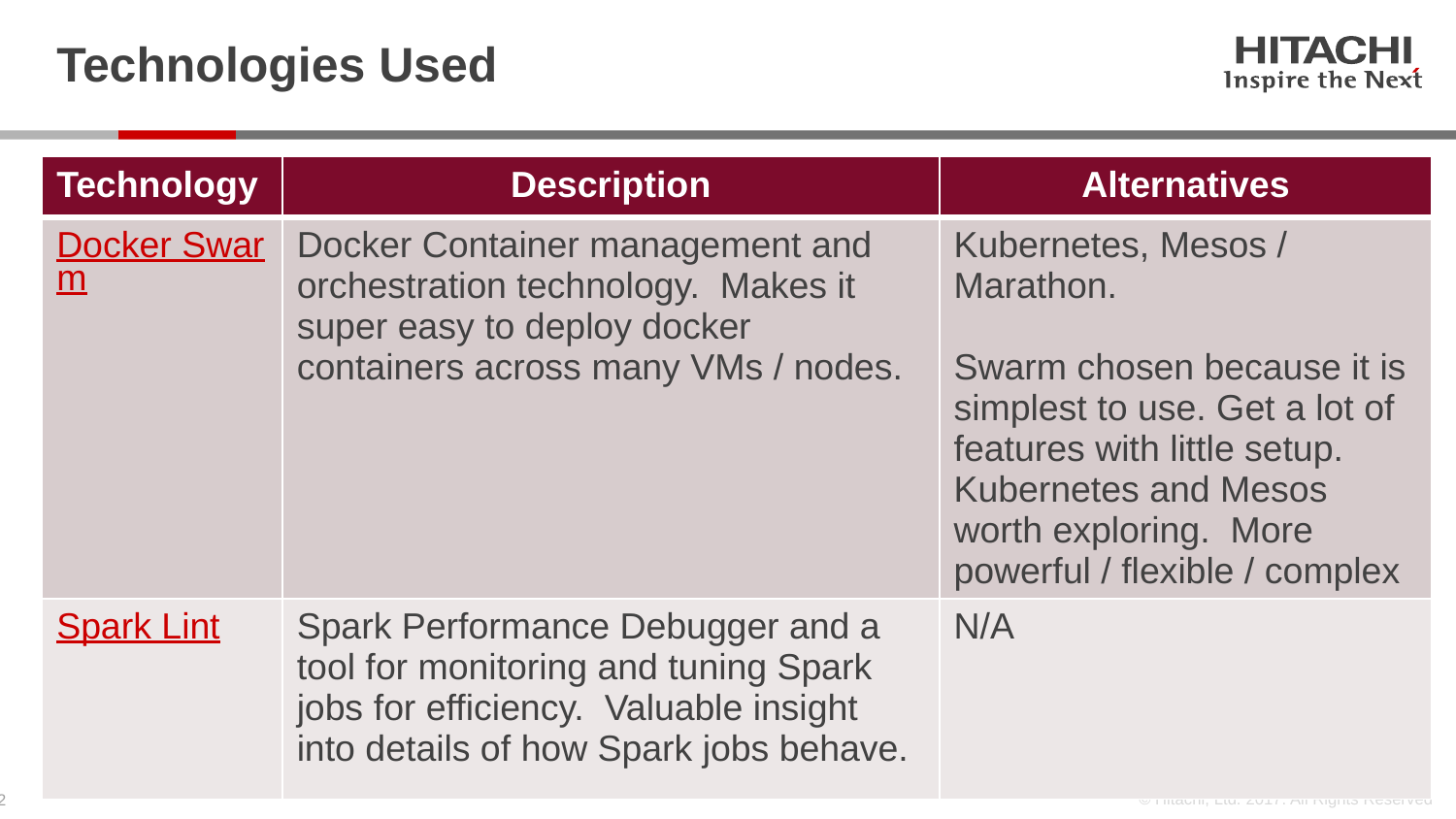

# Technologies Used

| Technology | Description | Alternatives |
| --- | --- | --- |
| Docker Swarm | Docker Container management and orchestration technology. Makes it super easy to deploy docker containers across many VMs / nodes. | Kubernetes, Mesos / Marathon. Swarm chosen because it is simplest to use. Get a lot of features with little setup. Kubernetes and Mesos worth exploring. More powerful / flexible / complex |
| Spark Lint | Spark Performance Debugger and a tool for monitoring and tuning Spark jobs for efficiency. Valuable insight into details of how Spark jobs behave. | N/A |